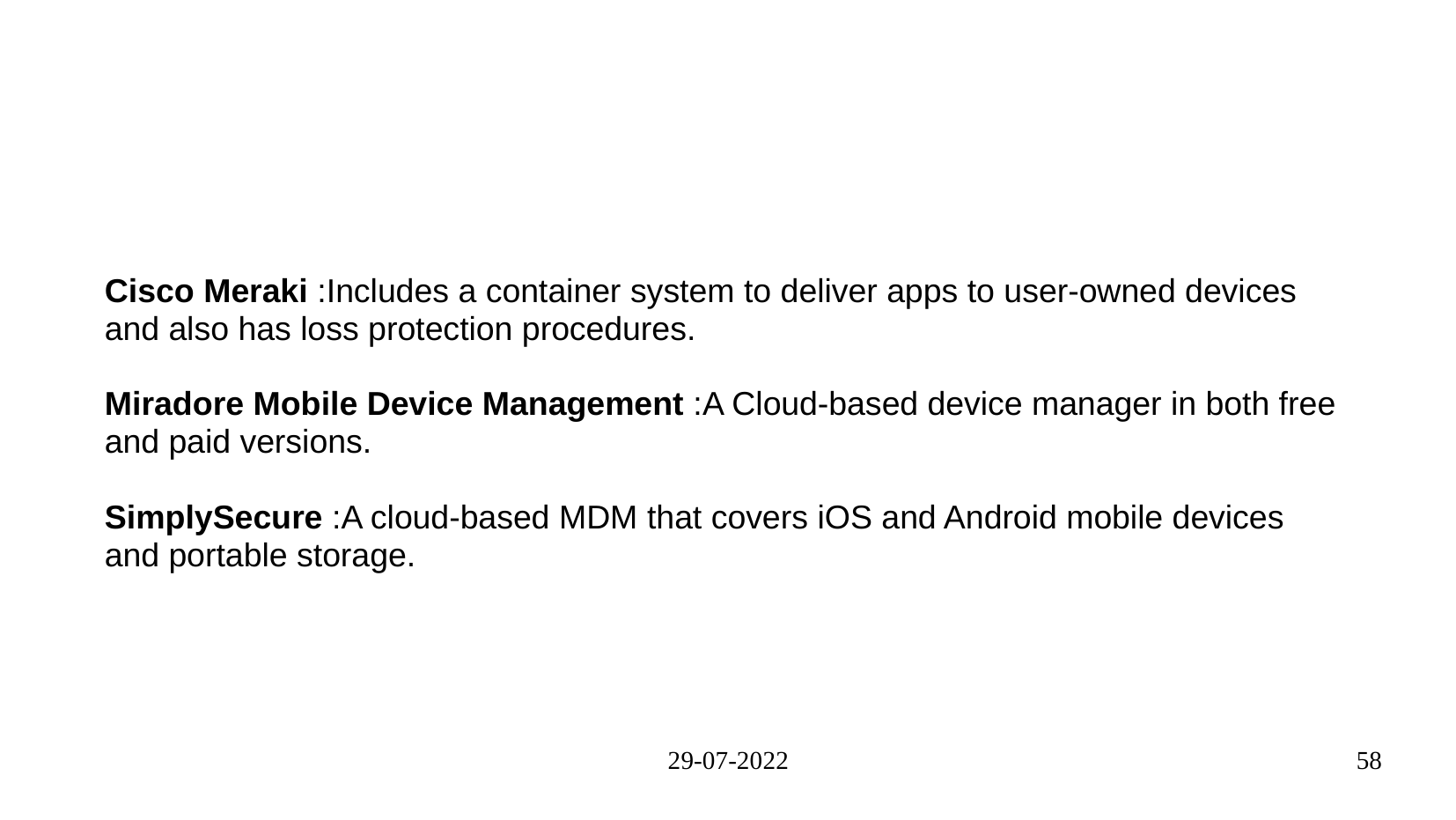

#

Cisco Meraki :Includes a container system to deliver apps to user-owned devices
and also has loss protection procedures.

Miradore Mobile Device Management :A Cloud-based device manager in both free
and paid versions.

SimplySecure :A cloud-based MDM that covers iOS and Android mobile devices
and portable storage.
29-07-2022
58